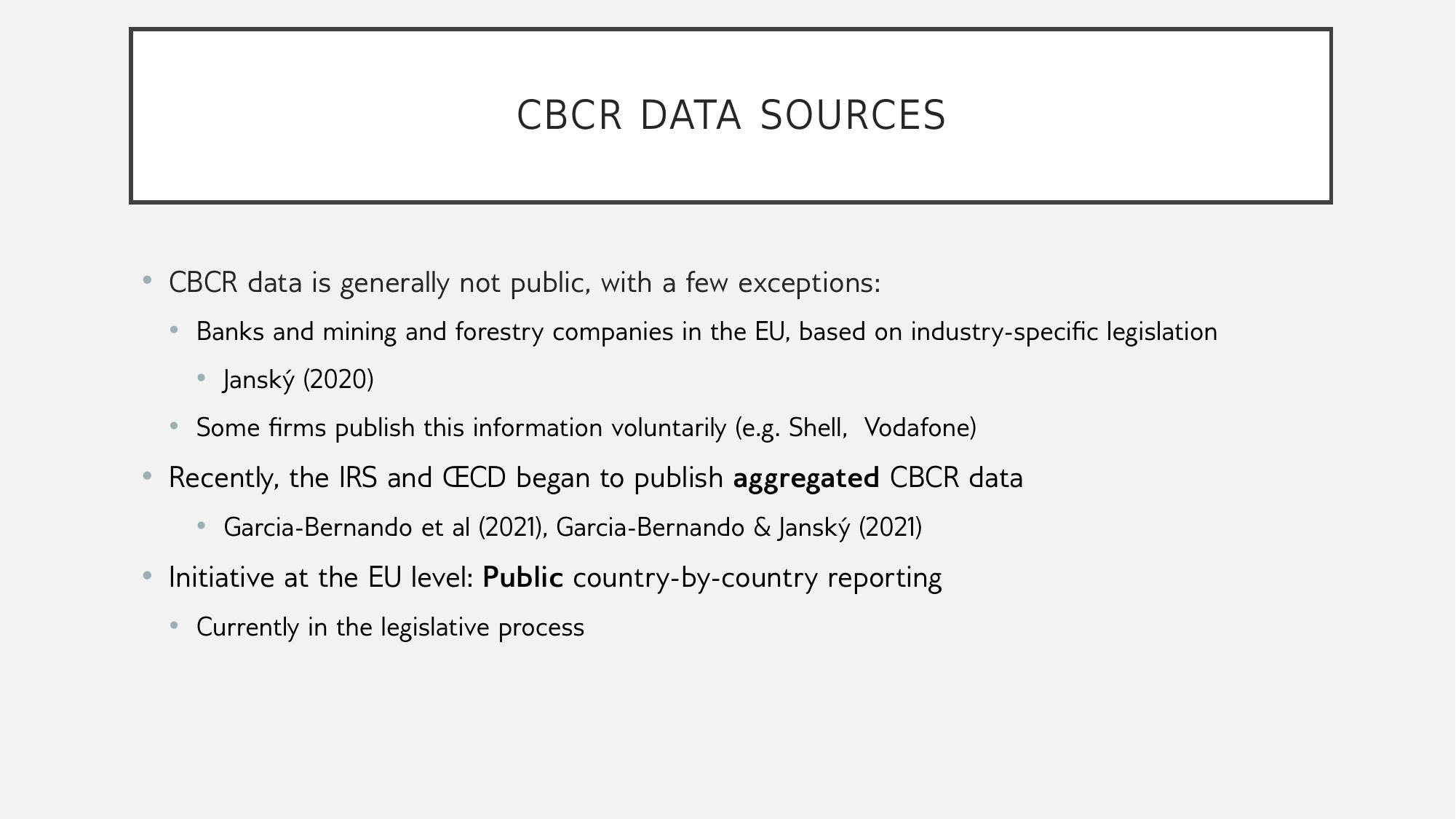

CBCR Data sources
CBCR data is generally not public, with a few exceptions:
Banks and mining and forestry companies in the EU, based on industry-specific legislation
Janský (2020)
Some firms publish this information voluntarily (e.g. Shell,  Vodafone)
Recently, the IRS and OECD began to publish aggregated CBCR data
Garcia-Bernando et al (2021), Garcia-Bernando & Janský (2021)
Initiative at the EU level: Public country-by-country reporting
Currently in the legislative process